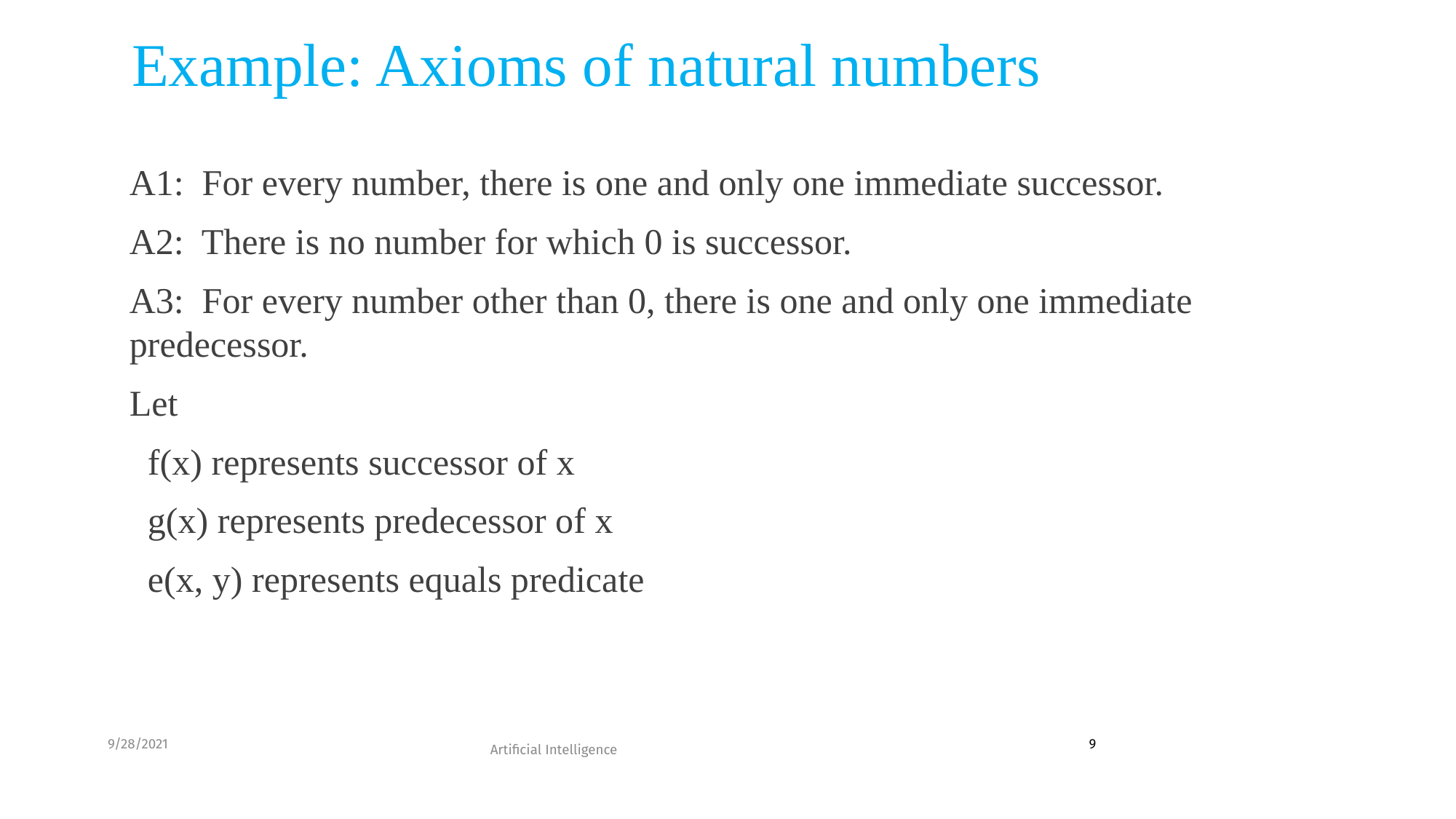

# Example: Axioms of natural numbers
A1:  For every number, there is one and only one immediate successor.
A2:  There is no number for which 0 is successor.
A3:  For every number other than 0, there is one and only one immediate predecessor.
Let
  f(x) represents successor of x
  g(x) represents predecessor of x
  e(x, y) represents equals predicate

9/28/2021
9
Artificial Intelligence